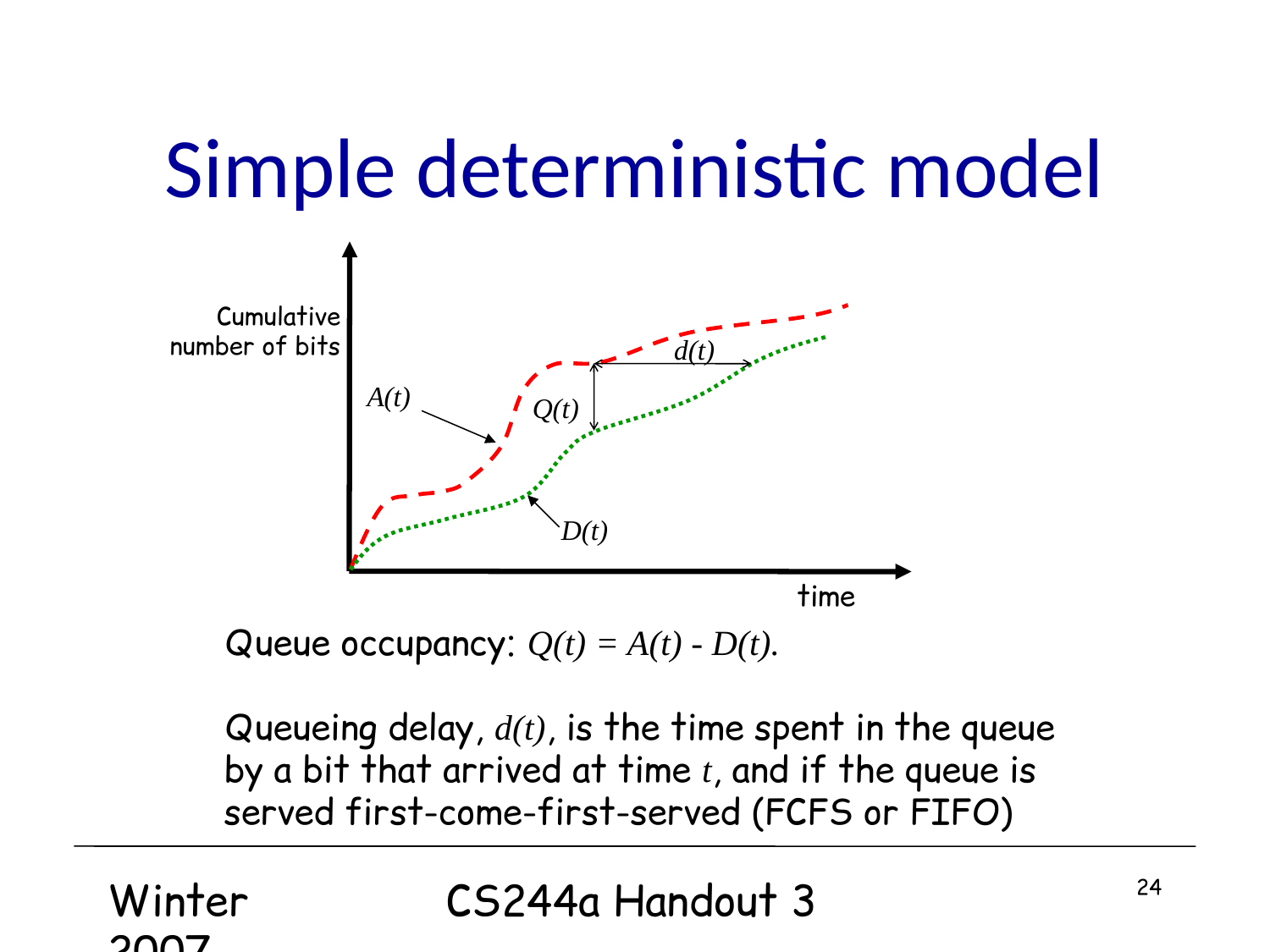

# Simple deterministic model

Cumulative
number of bits

d(t)

A(t)
Q(t)

D(t)

time
Queue occupancy: Q(t) = A(t) - D(t).

Queueing delay, d(t), is the time spent in the queue by a bit that arrived at time t, and if the queue is served first-come-first-served (FCFS or FIFO)
Winter 2007
CS244a Handout 3
24